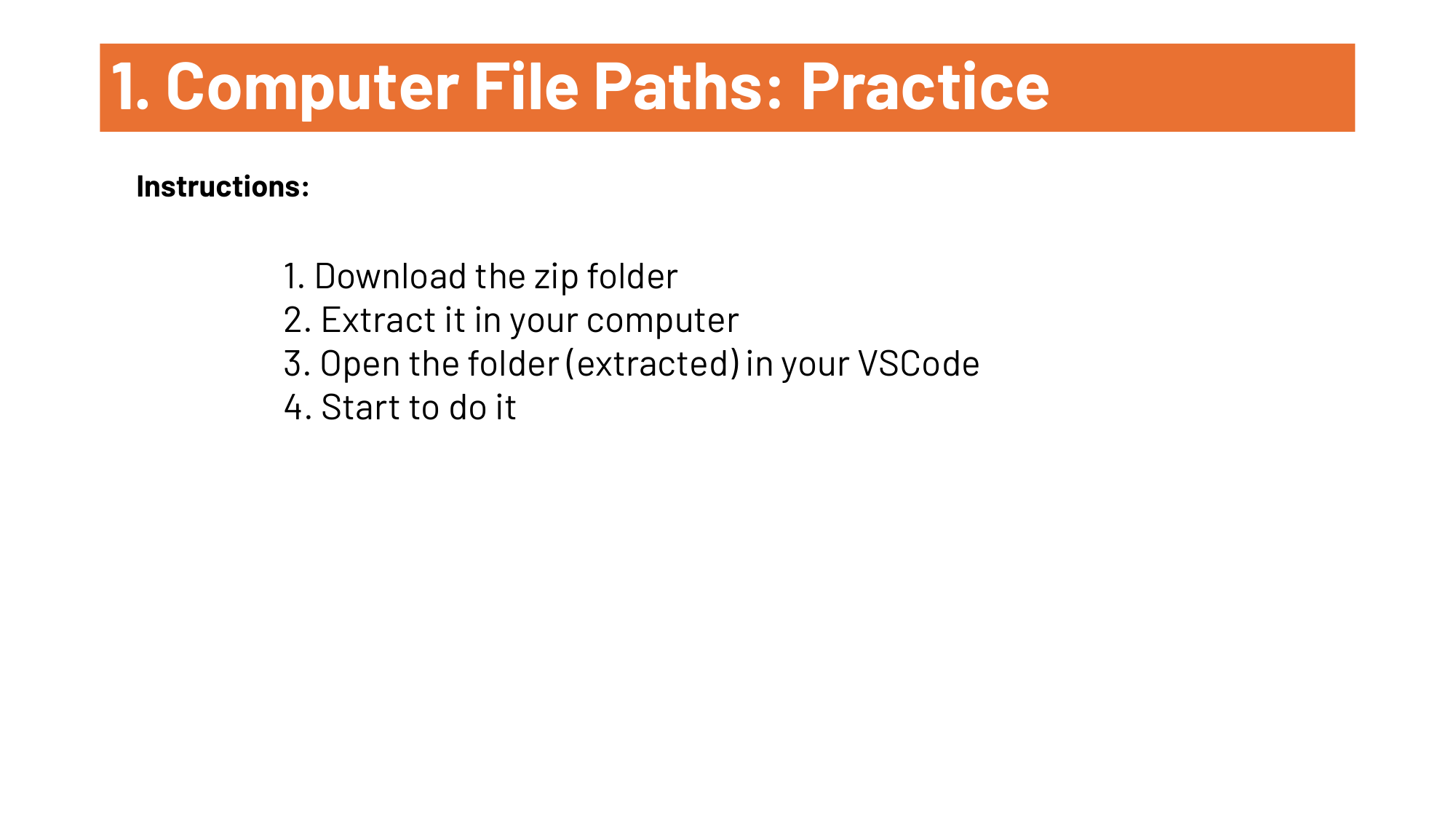

# 1. Computer File Paths: Practice
Instructions:
1. Download the zip folder
2. Extract it in your computer
3. Open the folder (extracted) in your VSCode
4. Start to do it